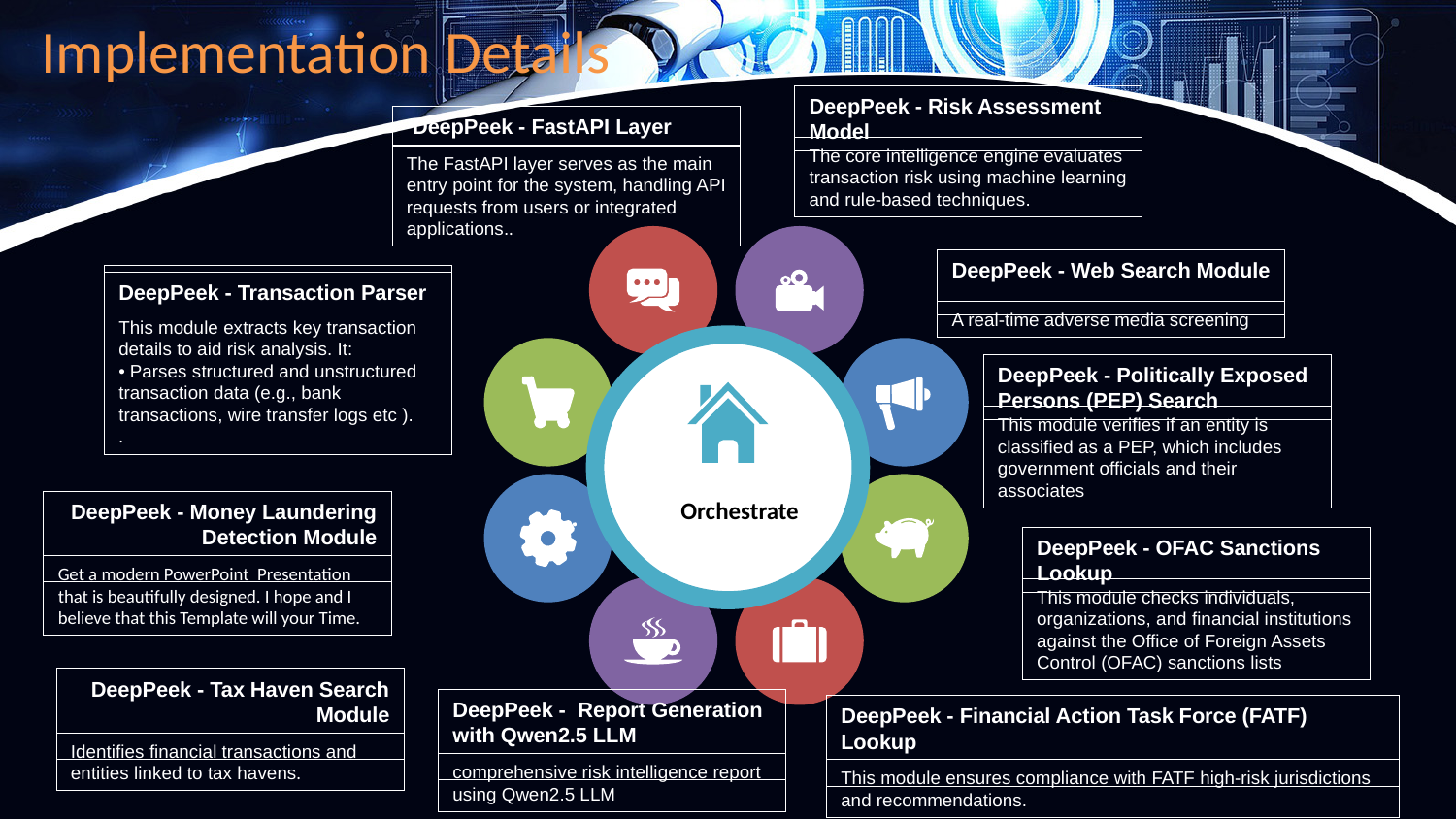

Implementation Details
DeepPeek - Risk Assessment Model
The core intelligence engine evaluates transaction risk using machine learning and rule-based techniques.
 DeepPeek - FastAPI Layer
The FastAPI layer serves as the main entry point for the system, handling API requests from users or integrated applications..

DeepPeek - Web Search Module

A real-time adverse media screening

This module extracts key transaction details to aid risk analysis. It:
• Parses structured and unstructured transaction data (e.g., bank transactions, wire transfer logs etc ).
.
DeepPeek - Transaction Parser

DeepPeek - Politically Exposed Persons (PEP) Search
This module verifies if an entity is classified as a PEP, which includes government officials and their associates

Orchestrate Here
DeepPeek - Money Laundering Detection Module

Get a modern PowerPoint  Presentation that is beautifully designed. I hope and I believe that this Template will your Time.

DeepPeek - OFAC Sanctions Lookup
This module checks individuals, organizations, and financial institutions against the Office of Foreign Assets Control (OFAC) sanctions lists

DeepPeek - Tax Haven Search Module

Identifies financial transactions and entities linked to tax havens.
DeepPeek -  Report Generation with Qwen2.5 LLM

comprehensive risk intelligence report using Qwen2.5 LLM
DeepPeek - Financial Action Task Force (FATF) Lookup

This module ensures compliance with FATF high-risk jurisdictions and recommendations.